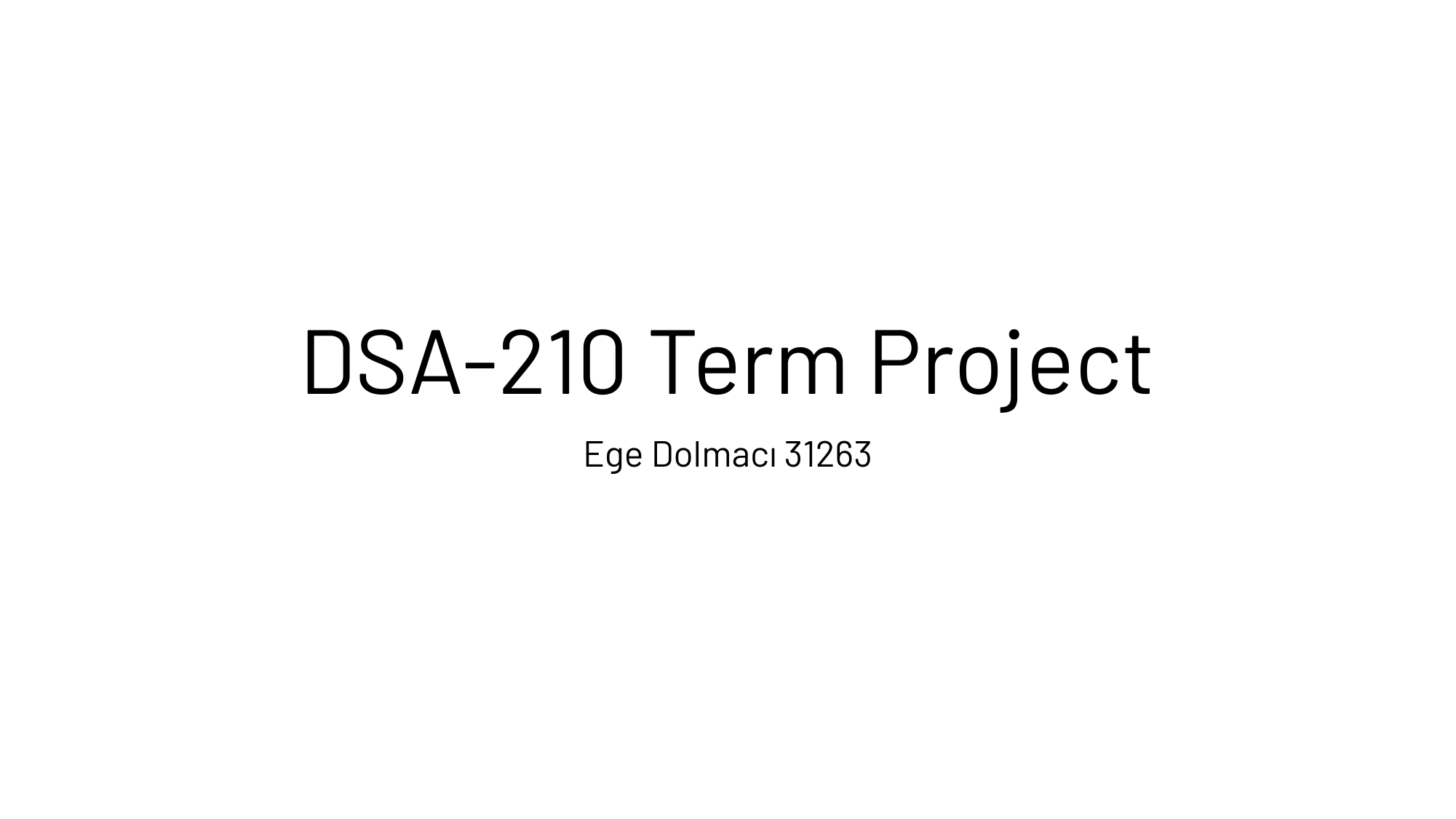

# DSA-210 Term Project
Ege Dolmacı 31263